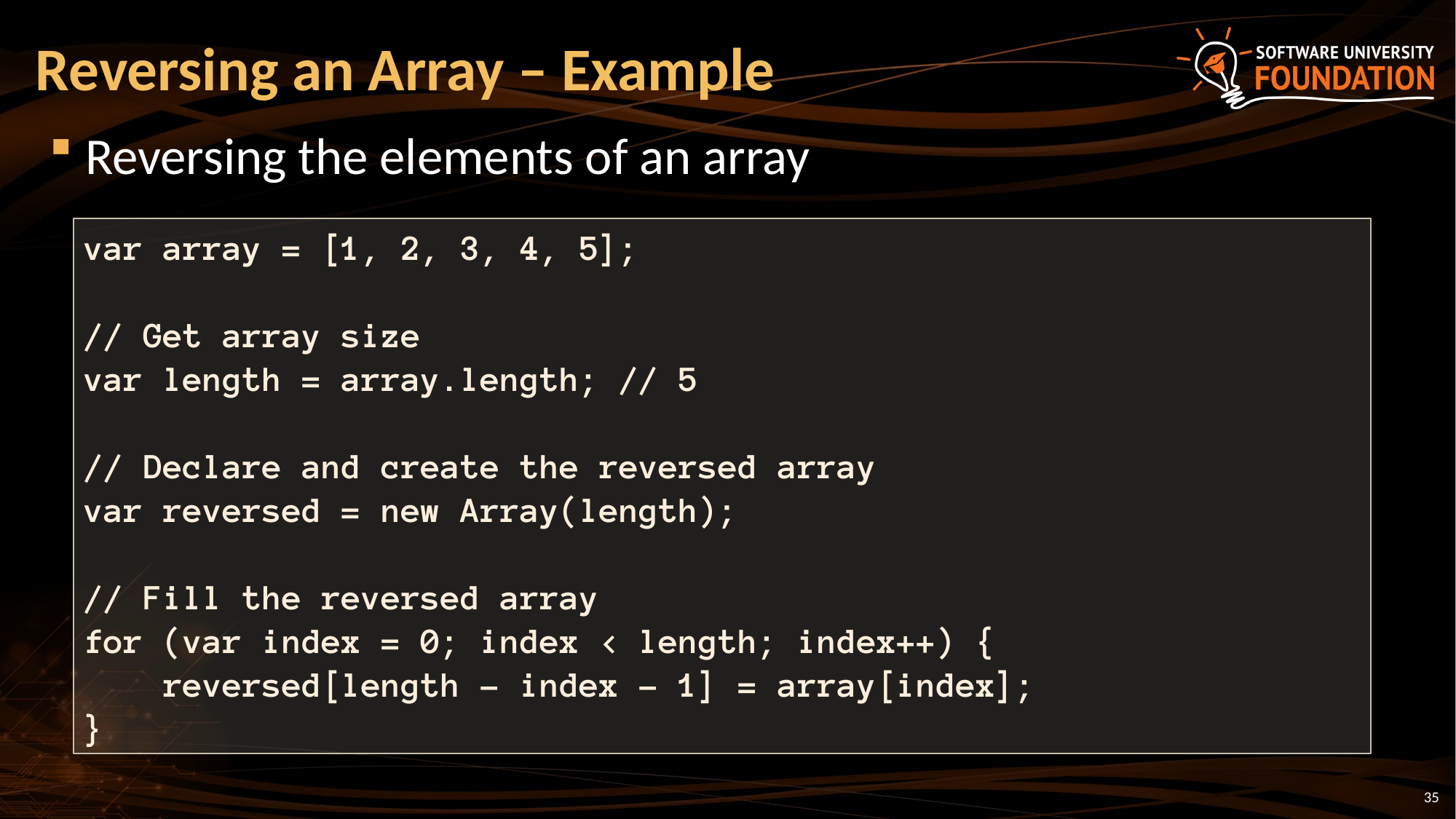

# Reversing an Array – Example
Reversing the elements of an array
var array = [1, 2, 3, 4, 5];

// Get array size
var length = array.length; // 5

// Declare and create the reversed array
var reversed = new Array(length);

// Fill the reversed array
for (var index = 0; index < length; index++) {
    reversed[length - index - 1] = array[index];
}
35